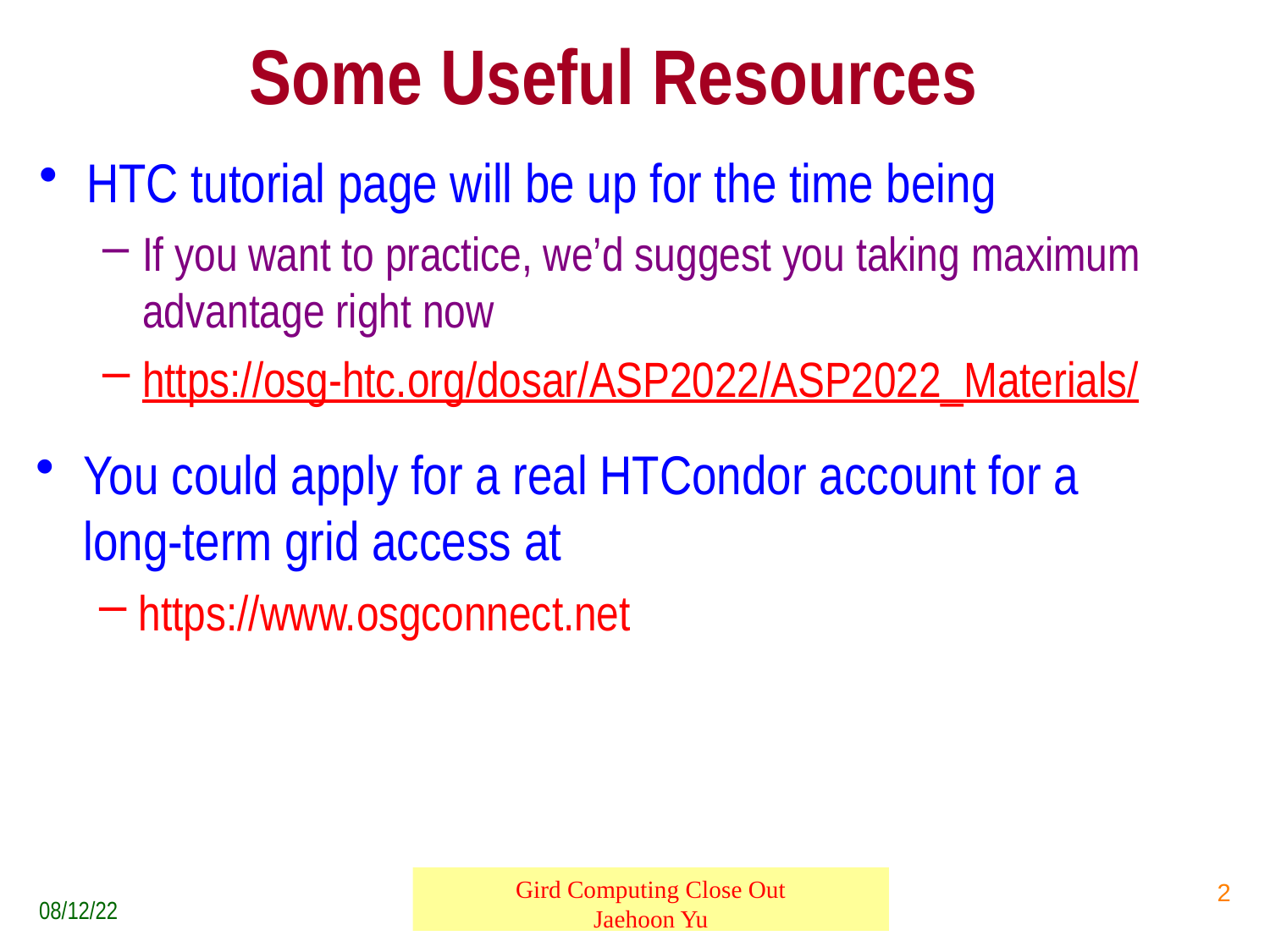

# Some Useful Resources
HTC tutorial page will be up for the time being
If you want to practice, we’d suggest you taking maximum advantage right now
https://osg-htc.org/dosar/ASP2022/ASP2022_Materials/
You could apply for a real HTCondor account for a long-term grid access at
https://www.osgconnect.net
Gird Computing Close Out
Jaehoon Yu
2
08/12/22